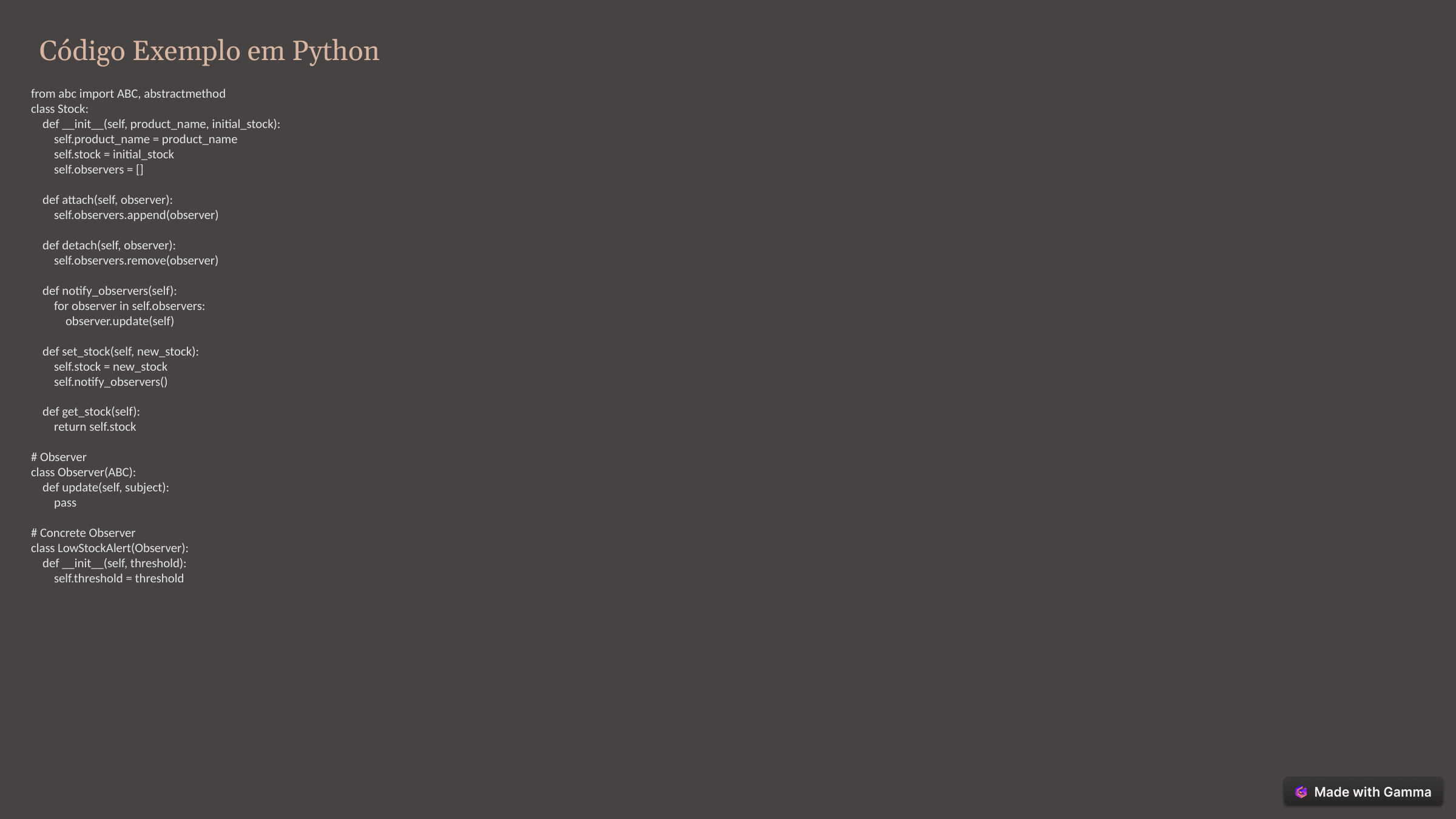

Código Exemplo em Python
from abc import ABC, abstractmethod
class Stock:
    def __init__(self, product_name, initial_stock):
        self.product_name = product_name
        self.stock = initial_stock
        self.observers = []

    def attach(self, observer):
        self.observers.append(observer)

    def detach(self, observer):
        self.observers.remove(observer)

    def notify_observers(self):
        for observer in self.observers:
            observer.update(self)

    def set_stock(self, new_stock):
        self.stock = new_stock
        self.notify_observers()

    def get_stock(self):
        return self.stock

# Observer
class Observer(ABC):
    def update(self, subject):
        pass

# Concrete Observer
class LowStockAlert(Observer):
    def __init__(self, threshold):
        self.threshold = threshold